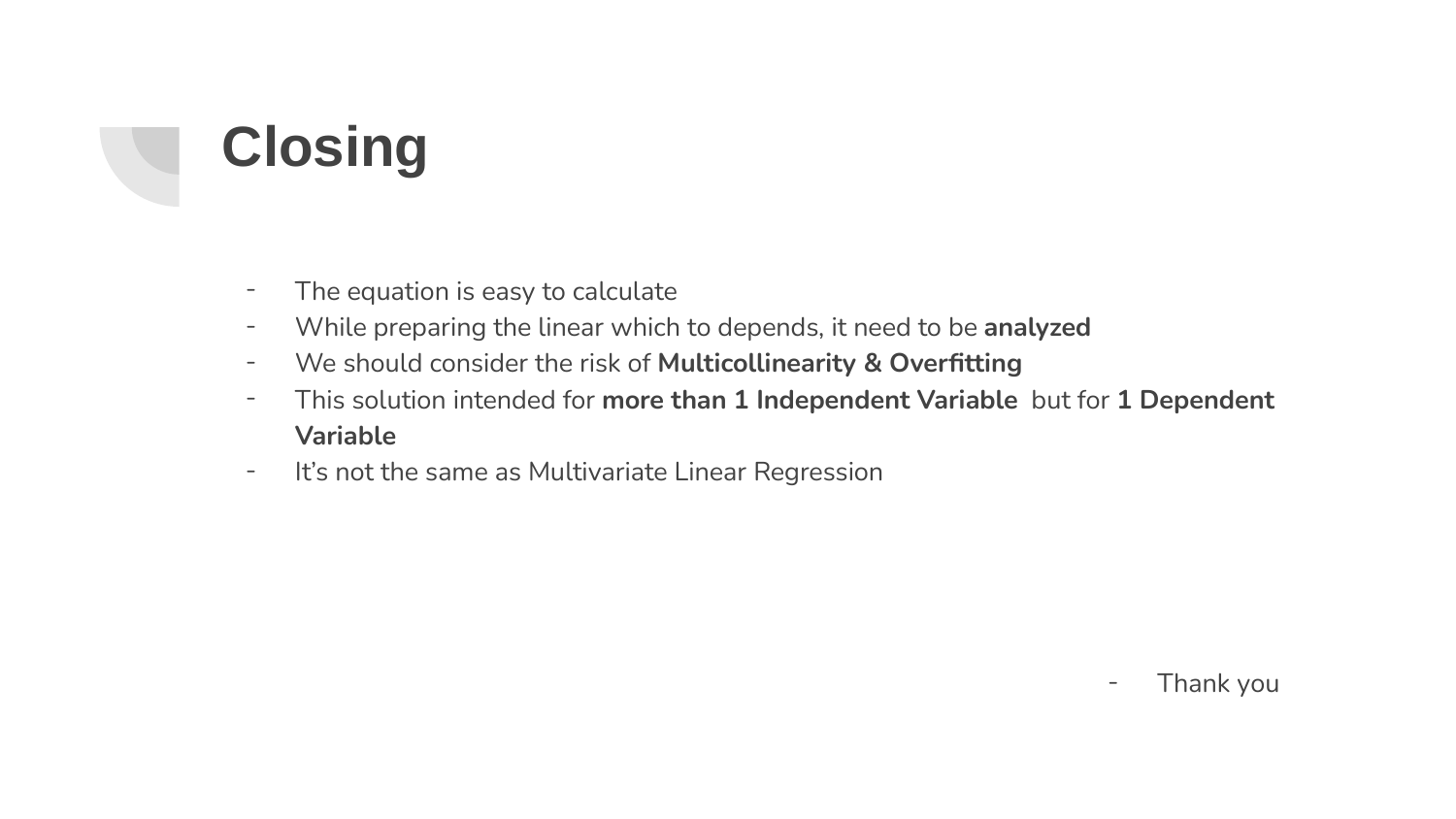

# Closing
The equation is easy to calculate
While preparing the linear which to depends, it need to be analyzed
We should consider the risk of Multicollinearity & Overfitting
This solution intended for more than 1 Independent Variable  but for 1 Dependent Variable
It’s not the same as Multivariate Linear Regression
Thank you